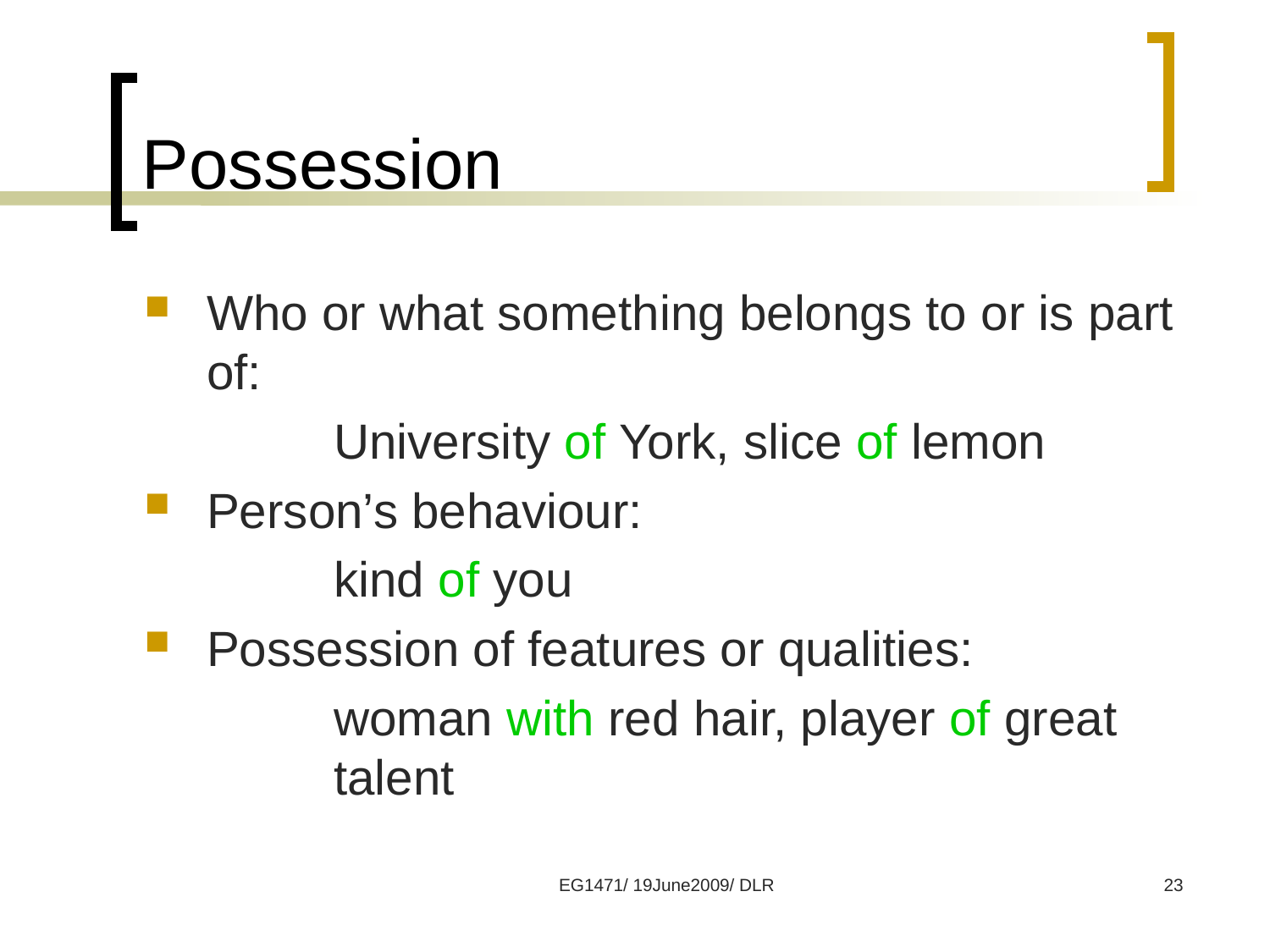

# Possession
Who or what something belongs to or is part of:
		University of York, slice of lemon
Person’s behaviour:
		kind of you
Possession of features or qualities:
		woman with red hair, player of great 	talent

EG1471/ 19June2009/ DLR
23